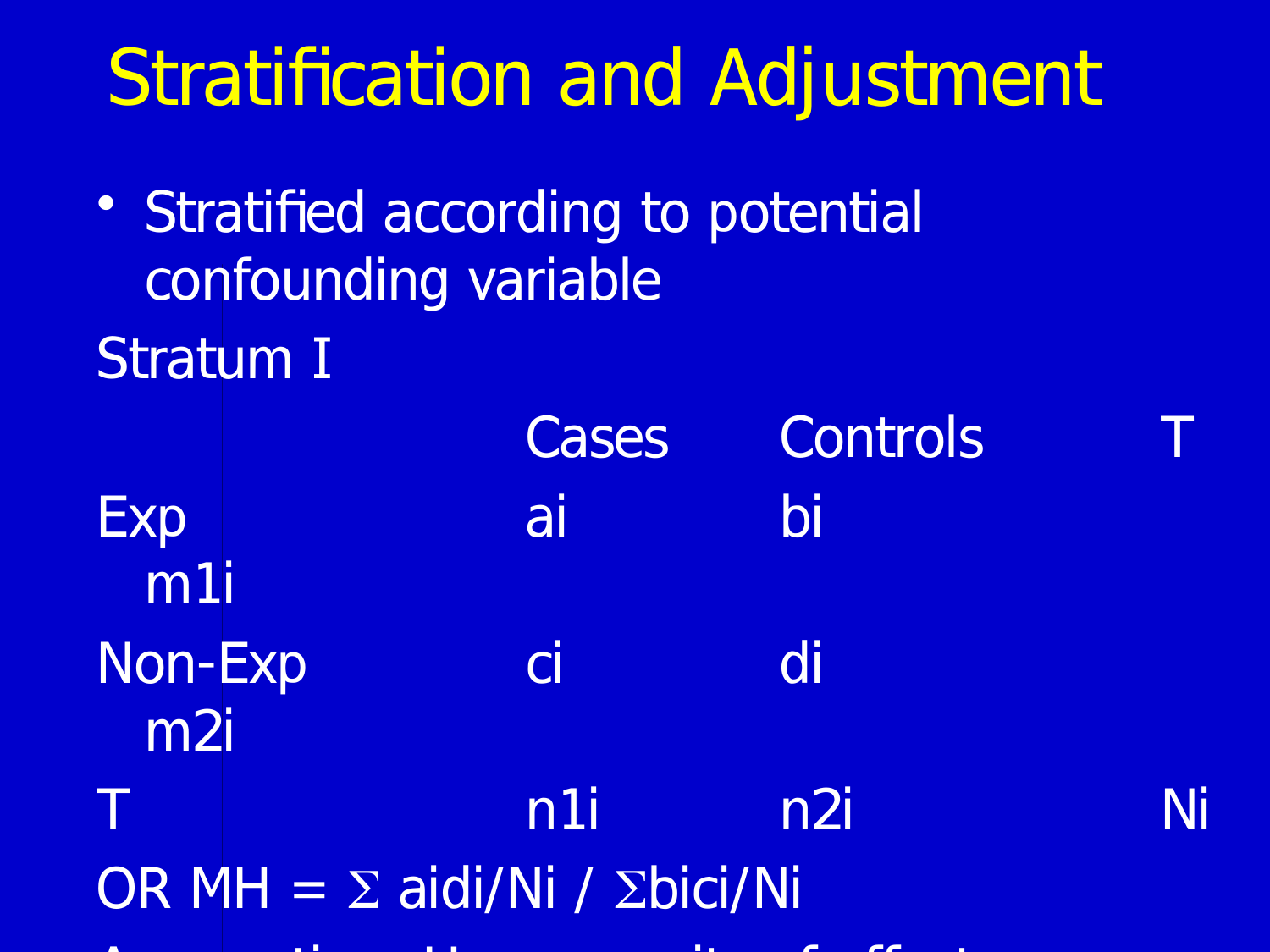

# Stratification and Adjustment
Stratified according to potential confounding variable
Stratum I
				Cases	Controls		T
Exp			ai		bi			m1i
Non-Exp		ci		di			m2i
T				n1i		n2i			Ni
OR MH = Σ aidi/Ni / Σbici/Ni
Assumption: Homogeneity of effects across categories of the stratifying variable